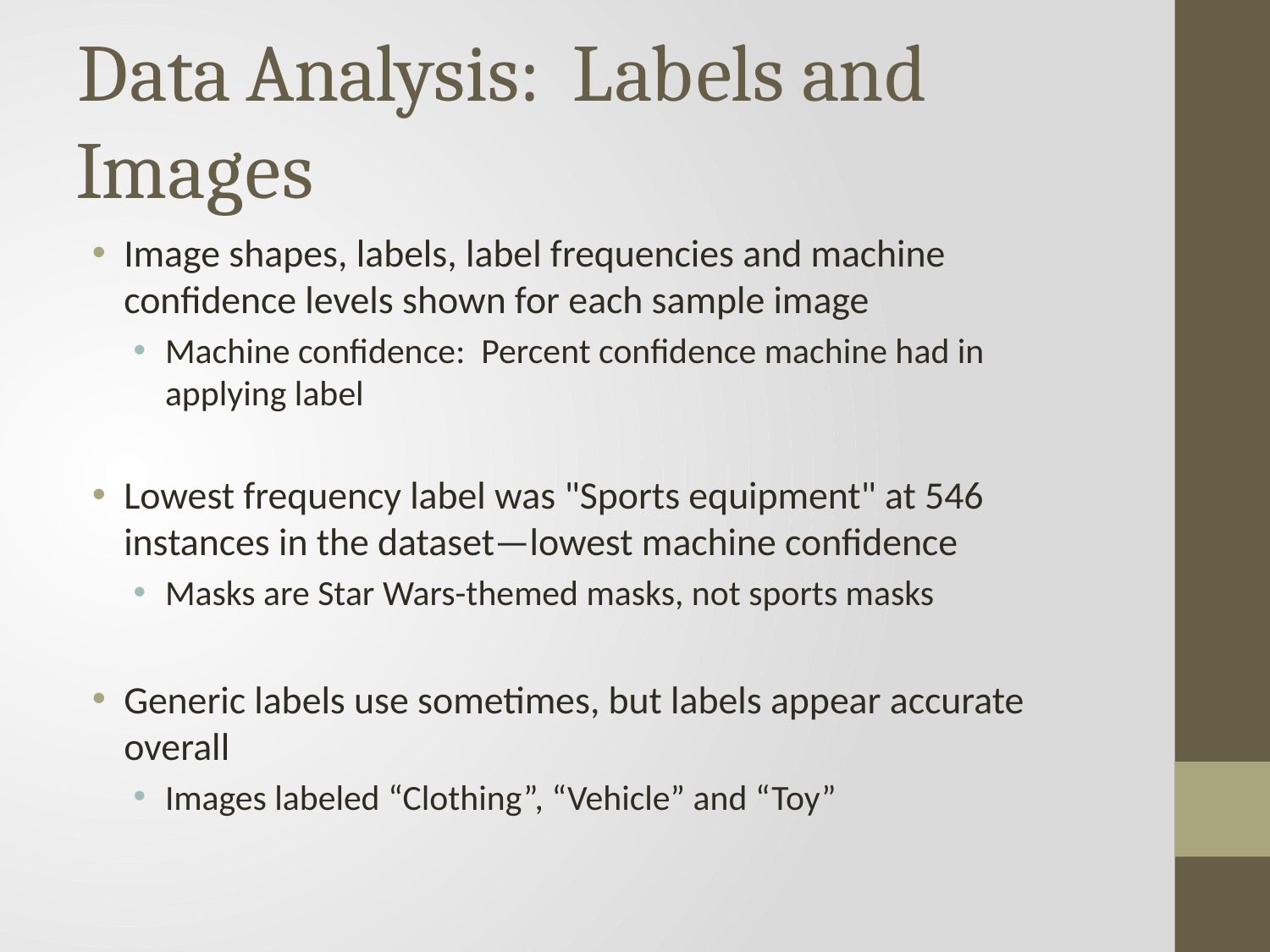

# Data Analysis:  Labels and Images
Image shapes, labels, label frequencies and machine confidence levels shown for each sample image
Machine confidence:  Percent confidence machine had in applying label

Lowest frequency label was "Sports equipment" at 546 instances in the dataset—lowest machine confidence
Masks are Star Wars-themed masks, not sports masks

Generic labels use sometimes, but labels appear accurate overall
Images labeled “Clothing”, “Vehicle” and “Toy”